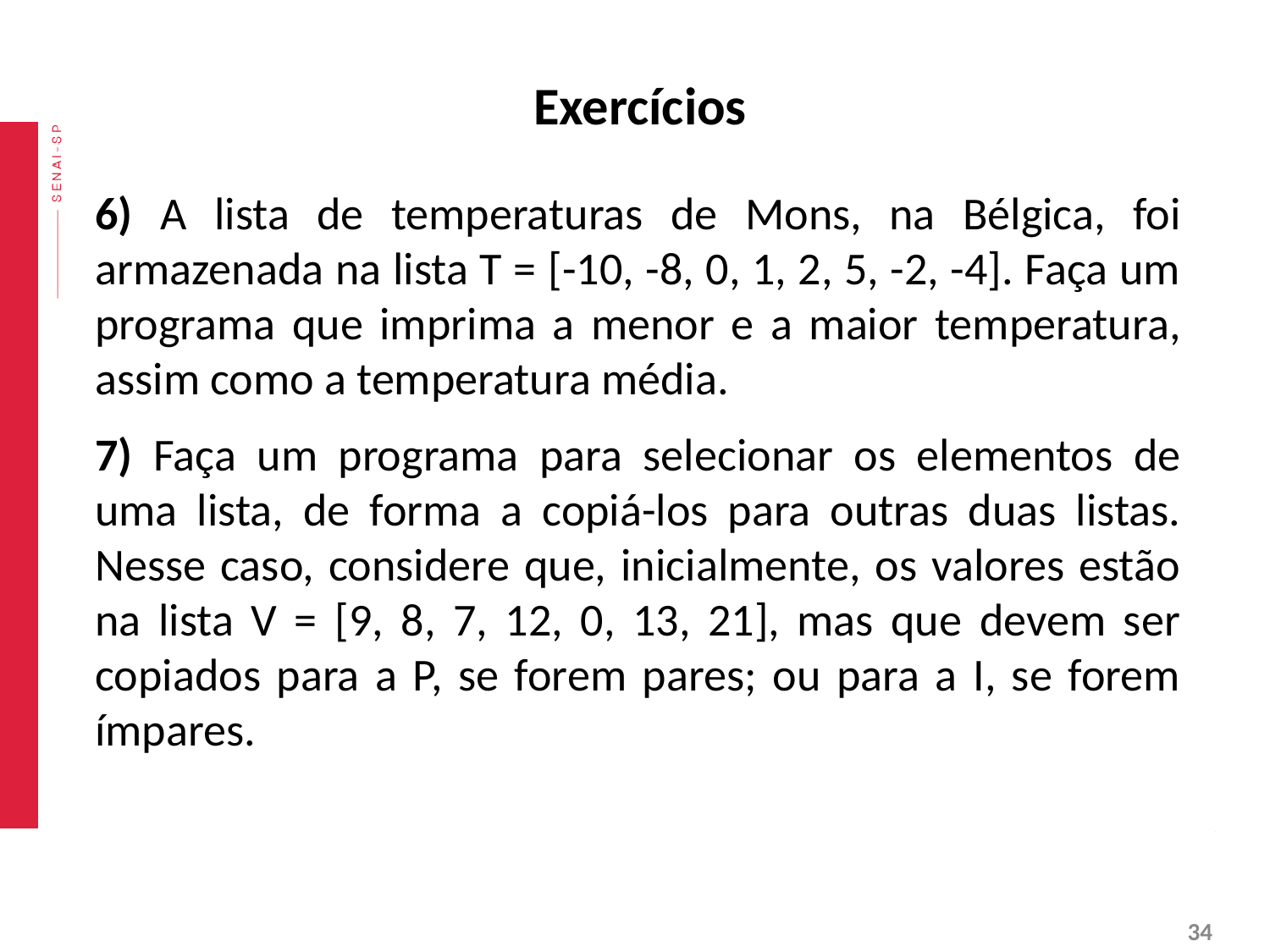

# Exercícios
6) A lista de temperaturas de Mons, na Bélgica, foi armazenada na lista T = [-10, -8, 0, 1, 2, 5, -2, -4]. Faça um programa que imprima a menor e a maior temperatura, assim como a temperatura média.

7) Faça um programa para selecionar os elementos de uma lista, de forma a copiá-los para outras duas listas. Nesse caso, considere que, inicialmente, os valores estão na lista V = [9, 8, 7, 12, 0, 13, 21], mas que devem ser copiados para a P, se forem pares; ou para a I, se forem ímpares.

34